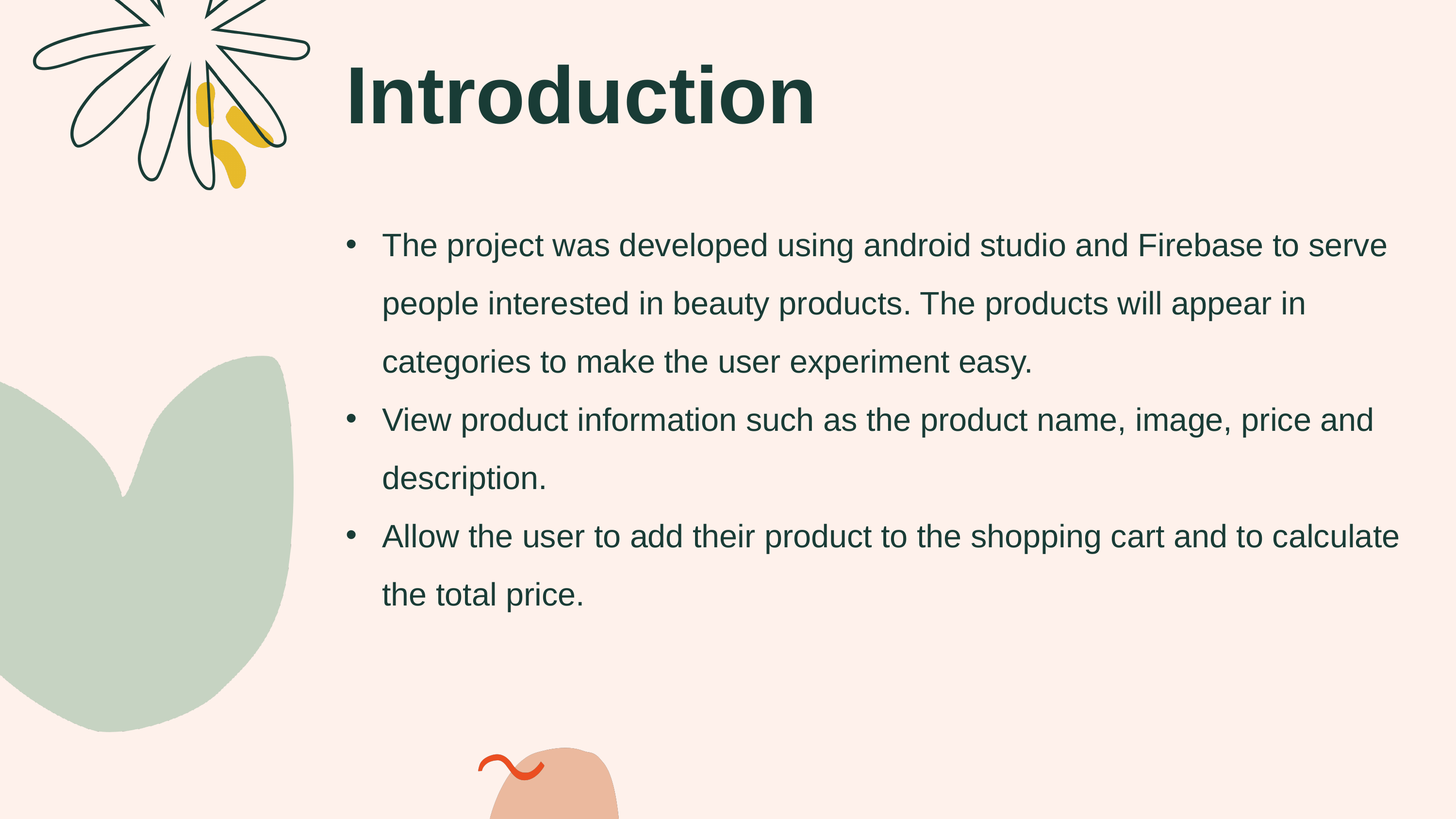

Introduction

The project was developed using android studio and Firebase to serve people interested in beauty products. The products will appear in categories to make the user experiment easy.
View product information such as the product name, image, price and description.
Allow the user to add their product to the shopping cart and to calculate the total price.